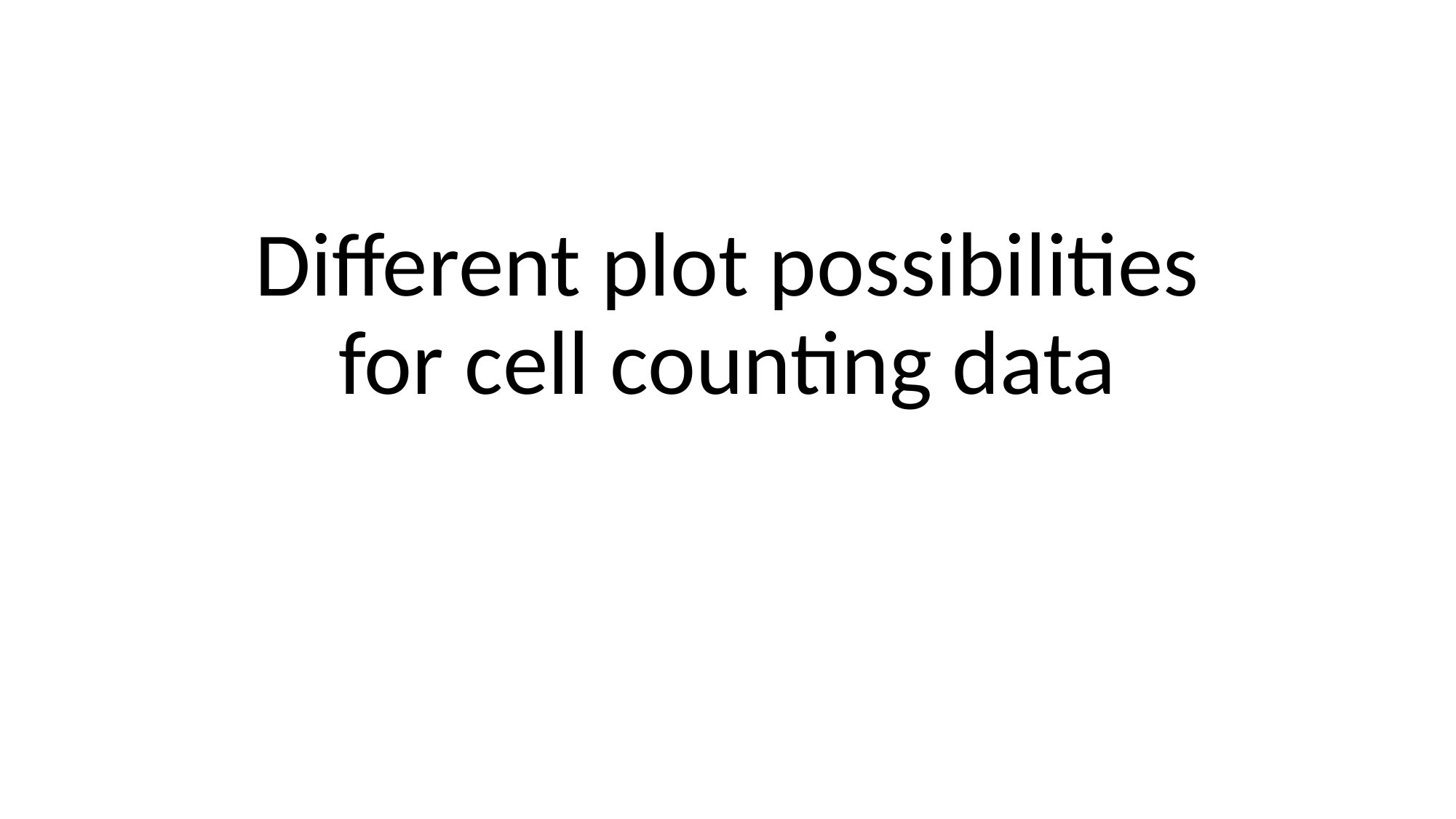

# Different plot possibilities for cell counting data